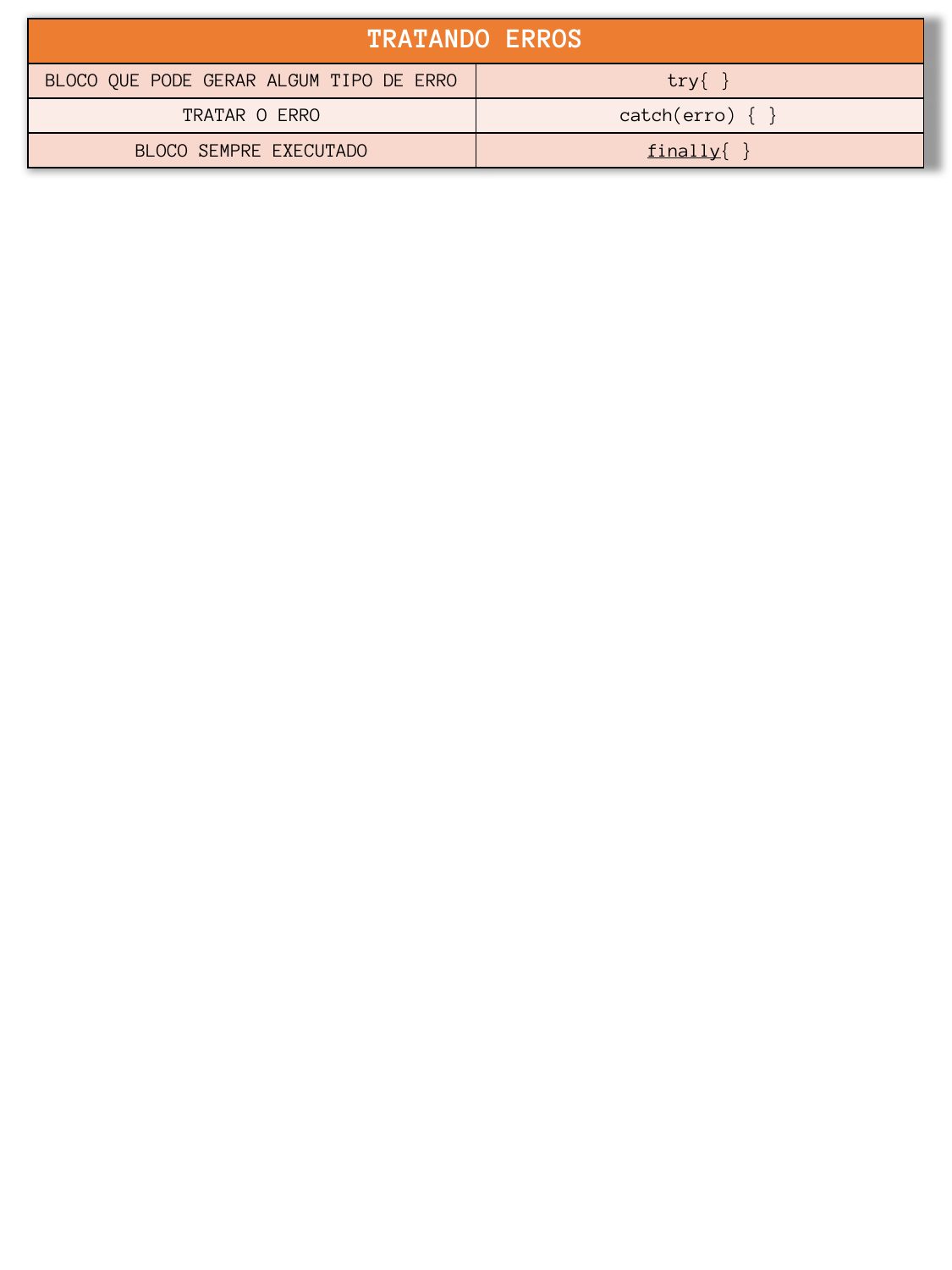

| TRATANDO ERROS |  |
| --- | --- |
| BLOCO QUE PODE GERAR ALGUM TIPO DE ERRO | try{ } |
| TRATAR O ERRO | catch(erro) { } |
| BLOCO SEMPRE EXECUTADO | finally{ } |